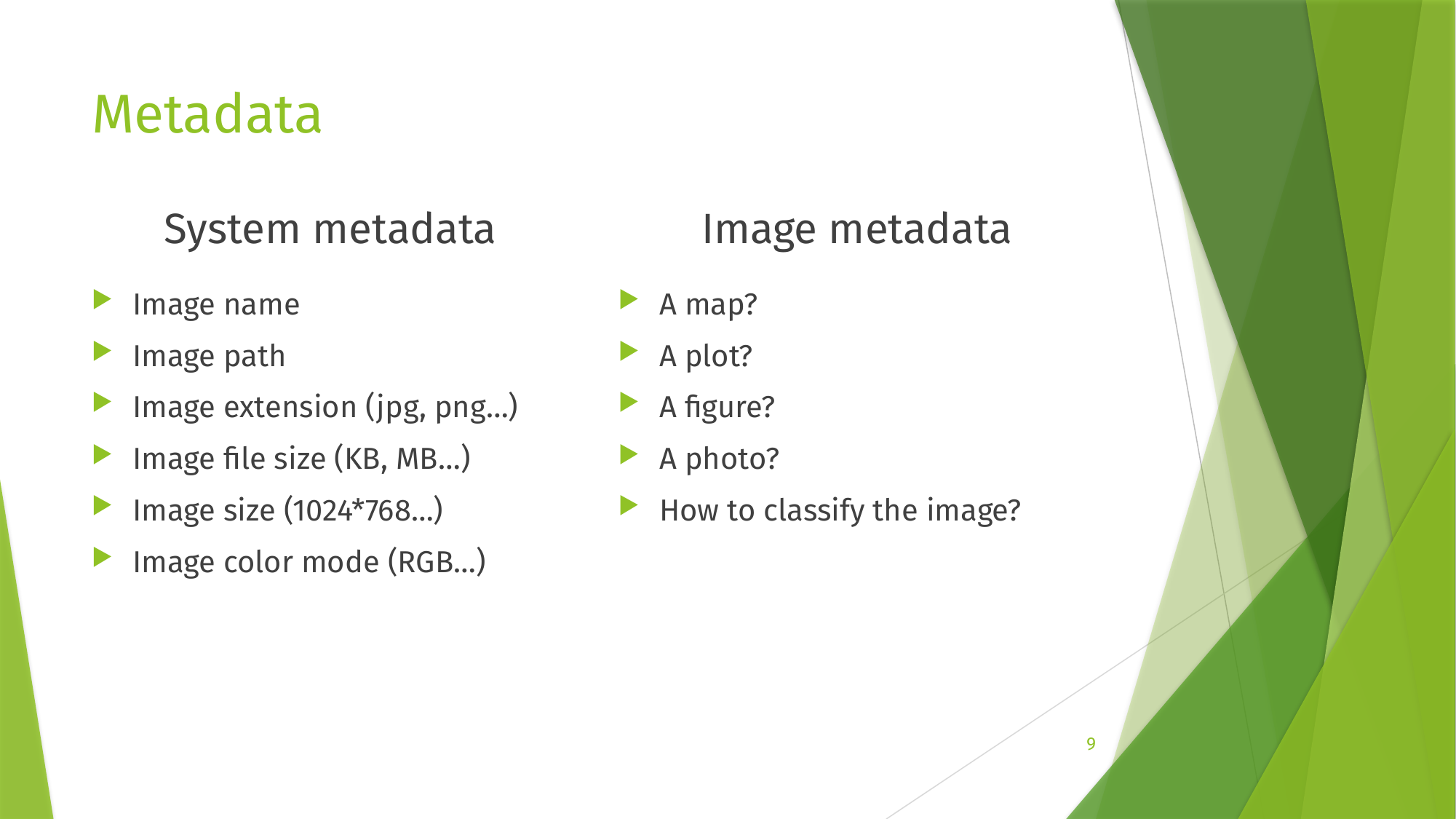

# Metadata
System metadata
Image metadata
Image name
Image path
Image extension (jpg, png…)
Image file size (KB, MB…)
Image size (1024*768…)
Image color mode (RGB…)

A map?
A plot?
A figure?
A photo?
How to classify the image?
9